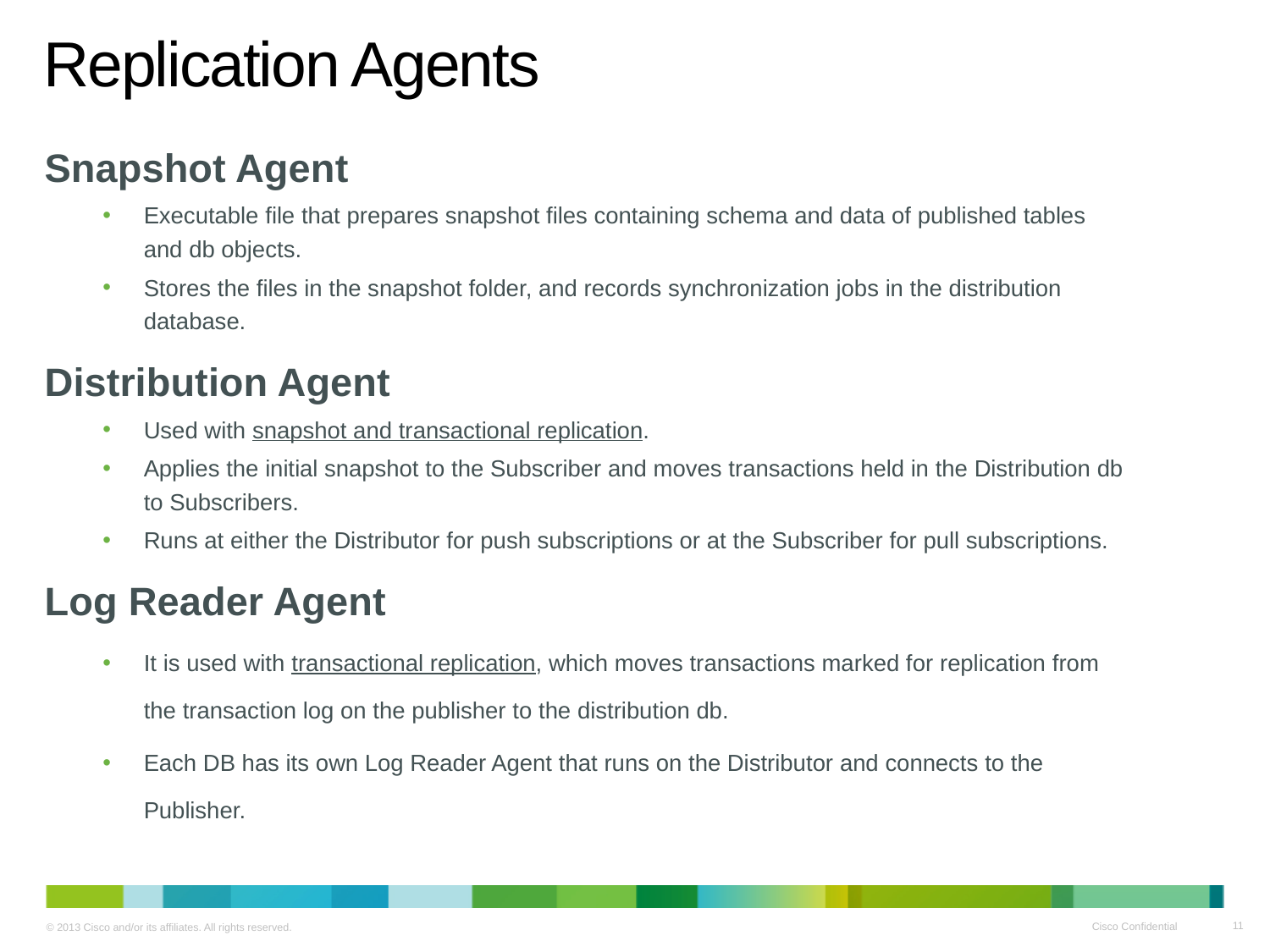

# Replication Agents
Snapshot Agent
Executable file that prepares snapshot files containing schema and data of published tables and db objects.
Stores the files in the snapshot folder, and records synchronization jobs in the distribution database.
Distribution Agent
Used with snapshot and transactional replication.
Applies the initial snapshot to the Subscriber and moves transactions held in the Distribution db to Subscribers.
Runs at either the Distributor for push subscriptions or at the Subscriber for pull subscriptions.
Log Reader Agent
It is used with transactional replication, which moves transactions marked for replication from the transaction log on the publisher to the distribution db.
Each DB has its own Log Reader Agent that runs on the Distributor and connects to the Publisher.